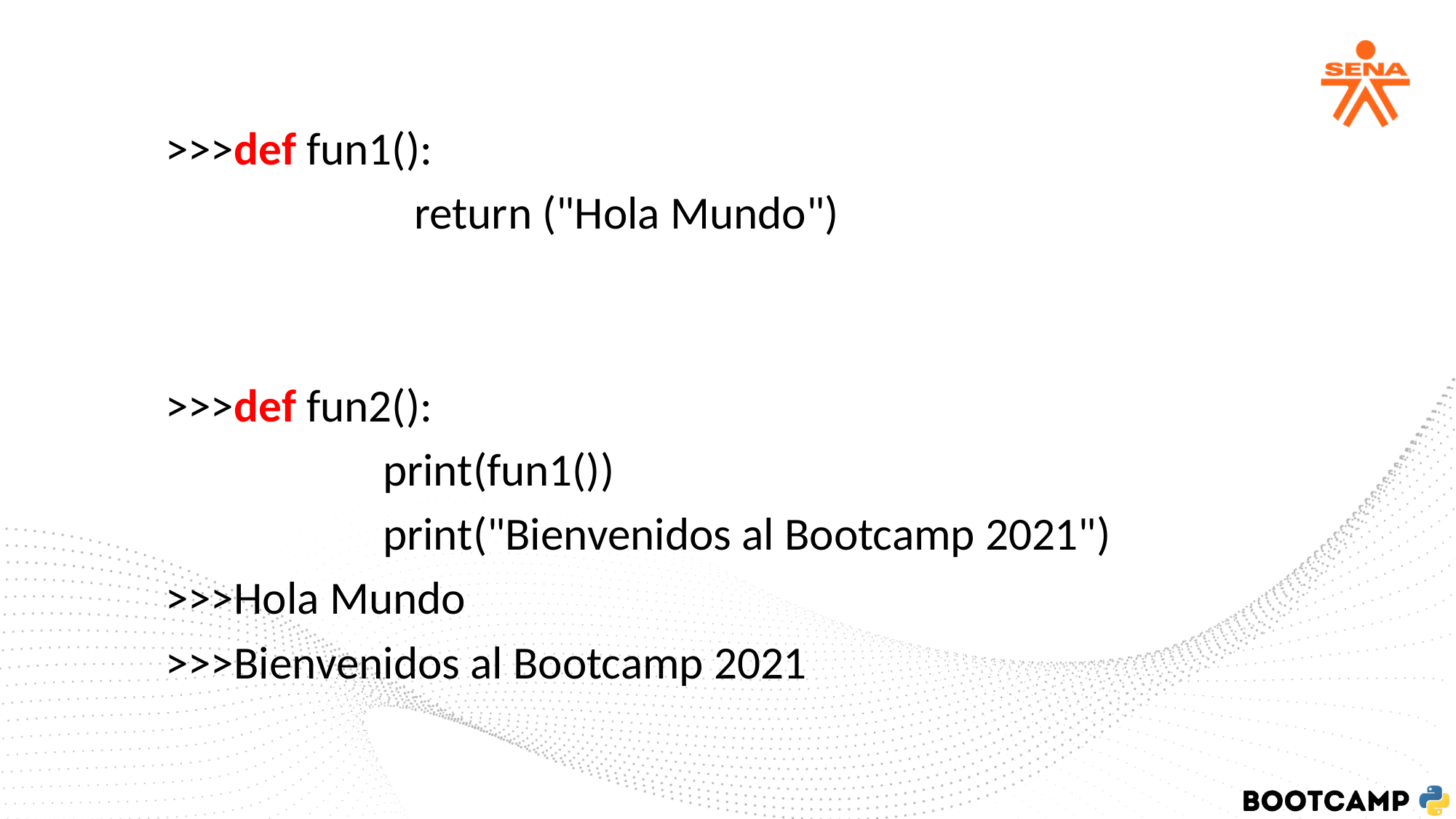

>>>def fun1():
		    return ("Hola Mundo")

>>>def fun2():
	           print(fun1())
	           print("Bienvenidos al Bootcamp 2021")
>>>Hola Mundo
>>>Bienvenidos al Bootcamp 2021